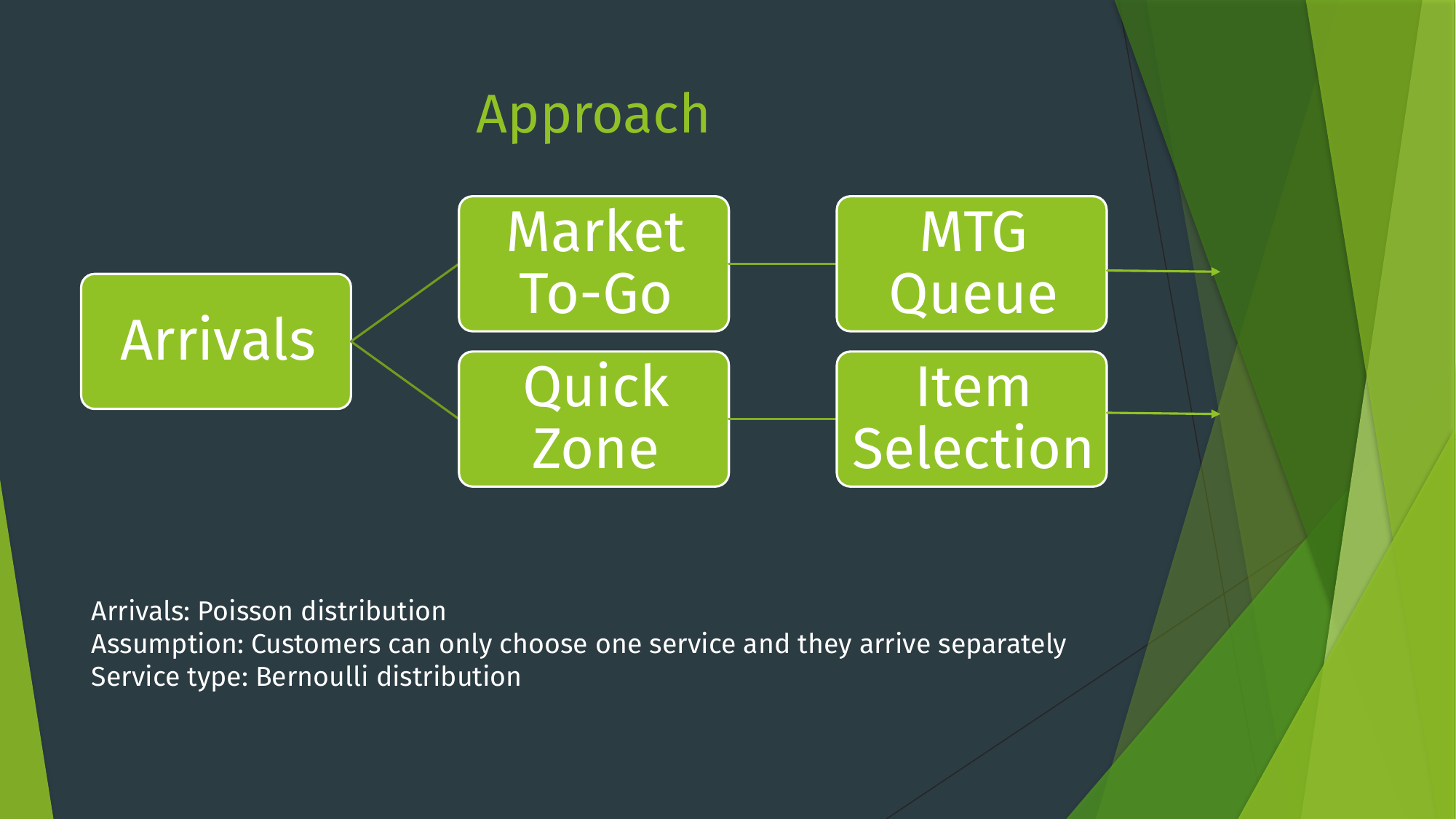

# Approach
Arrivals

Market To-Go

MTG Queue

Quick Zone

Item Selection
Arrivals: Poisson distribution
Assumption: Customers can only choose one service and they arrive separately
Service type: Bernoulli distribution